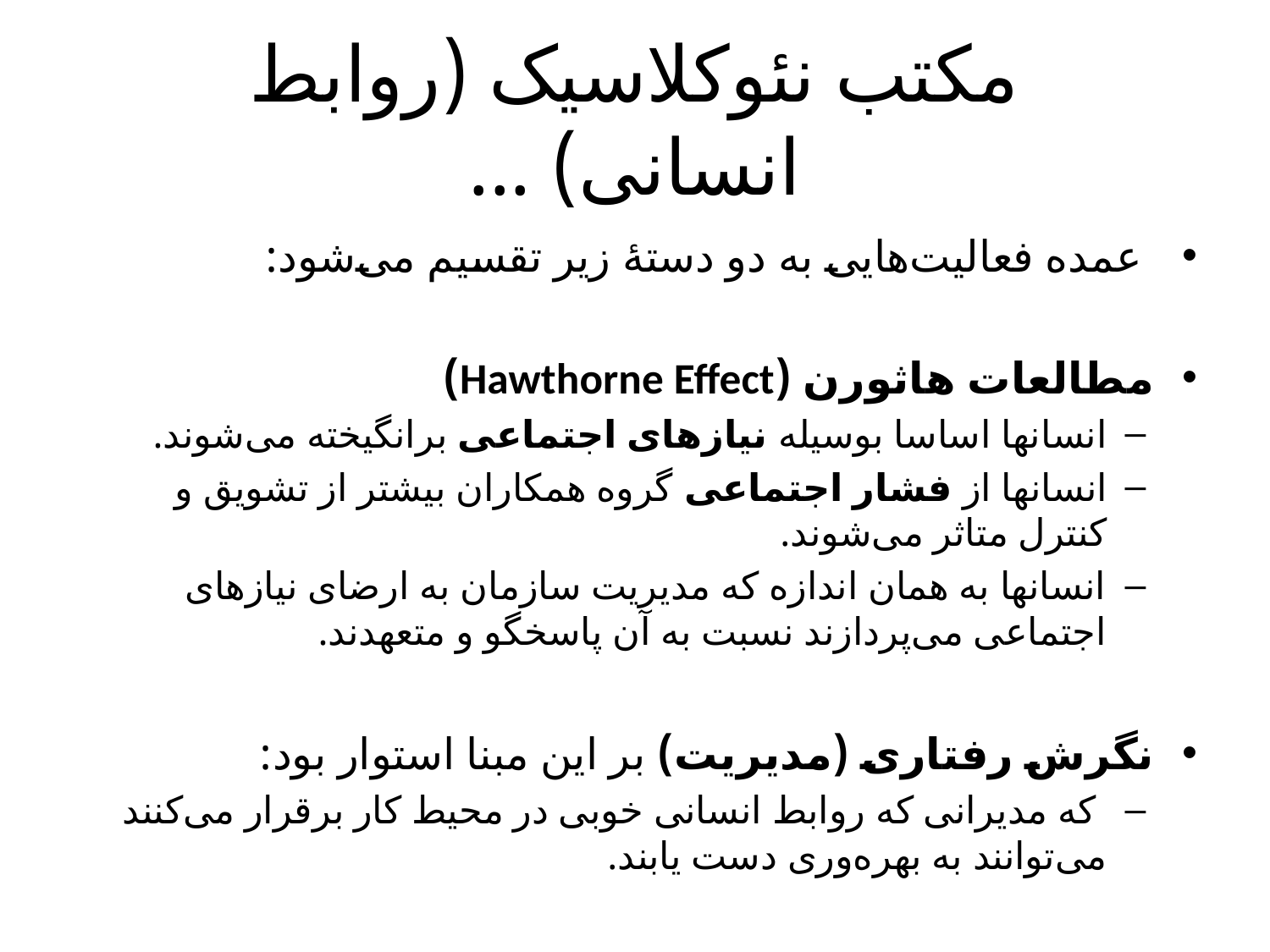

# مکتب نئوکلاسیک (روابط انسانی) ...
 عمده فعالیت‌هایی به دو دستهٔ زیر تقسیم می‌شود:

مطالعات هاثورن (Hawthorne Effect)
انسانها اساسا بوسیله نیازهای اجتماعی برانگیخته می‌شوند.
انسانها از فشار اجتماعی گروه همکاران بیشتر از تشویق و کنترل متاثر می‌شوند.
انسانها به همان اندازه که مدیریت سازمان به ارضای نیازهای اجتماعی می‌پردازند نسبت به آن پاسخگو و متعهدند.

نگرش رفتاری (مدیریت) بر این مبنا استوار بود:
 که مدیرانی که روابط انسانی خوبی در محیط کار برقرار می‌کنند می‌توانند به بهره‌وری دست یابند.